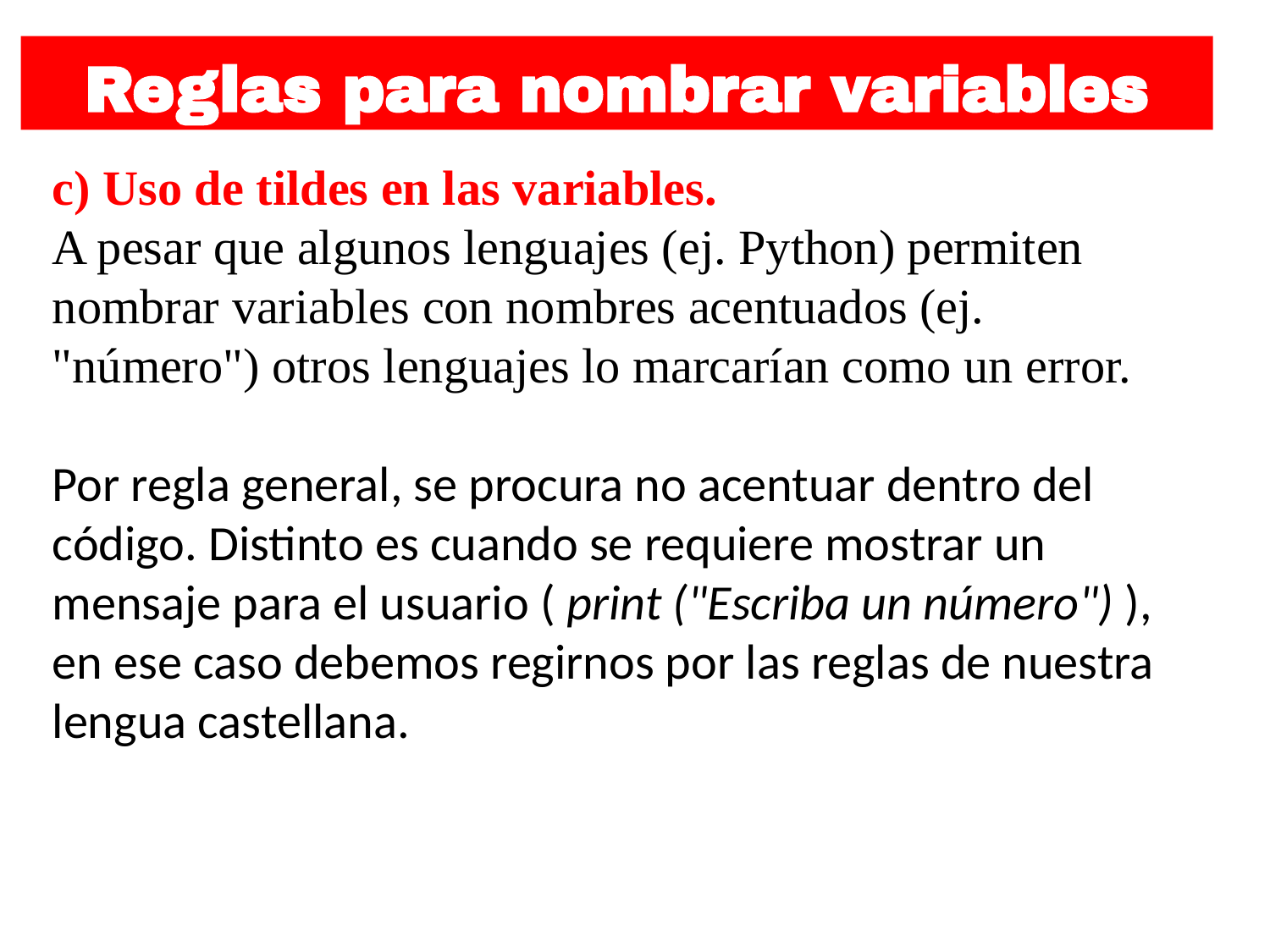

Reglas para nombrar variables
c) Uso de tildes en las variables.
A pesar que algunos lenguajes (ej. Python) permiten nombrar variables con nombres acentuados (ej. "número") otros lenguajes lo marcarían como un error.

Por regla general, se procura no acentuar dentro del código. Distinto es cuando se requiere mostrar un mensaje para el usuario ( print ("Escriba un número") ), en ese caso debemos regirnos por las reglas de nuestra lengua castellana.